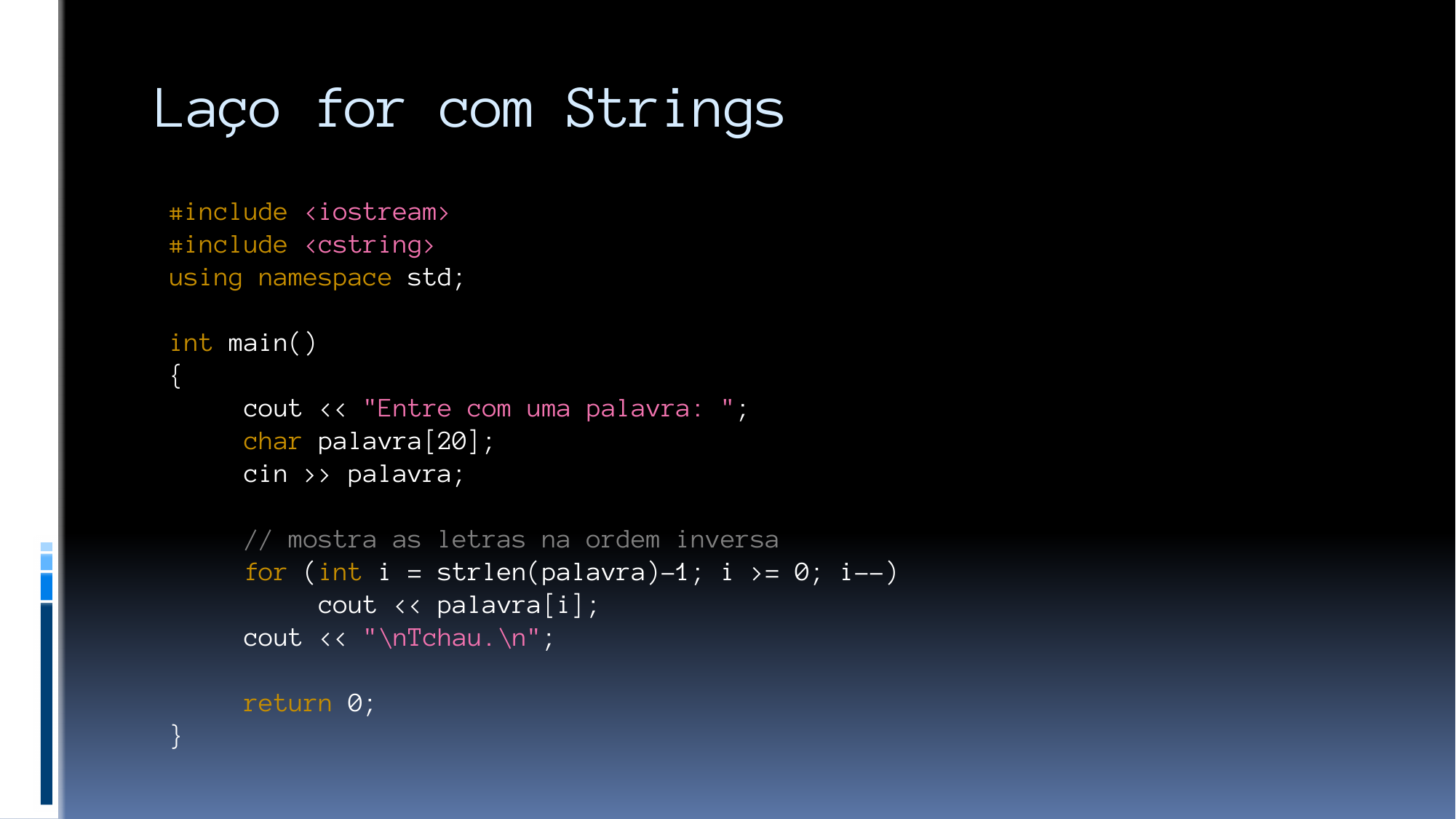

# Laço for com Strings
#include <iostream>
#include <cstring>
using namespace std;

int main()
{
     cout << "Entre com uma palavra: ";
     char palavra[20];
     cin >> palavra;

     // mostra as letras na ordem inversa
     for (int i = strlen(palavra)-1; i >= 0; i--)
          cout << palavra[i];
     cout << "\nTchau.\n";

     return 0;
}